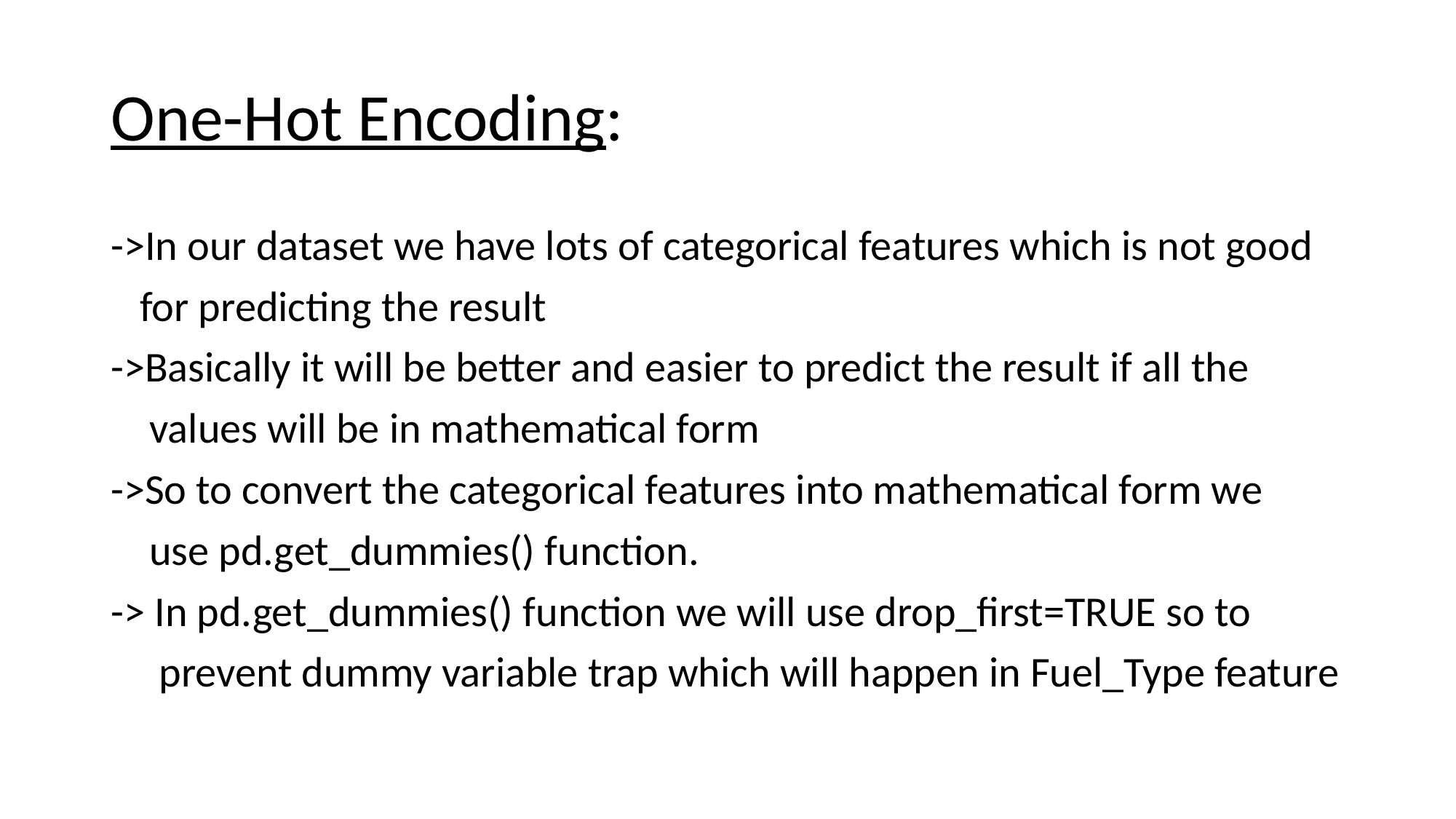

# One-Hot Encoding:
->In our dataset we have lots of categorical features which is not good
   for predicting the result
->Basically it will be better and easier to predict the result if all the
    values will be in mathematical form
->So to convert the categorical features into mathematical form we
    use pd.get_dummies() function.
-> In pd.get_dummies() function we will use drop_first=TRUE so to
     prevent dummy variable trap which will happen in Fuel_Type feature